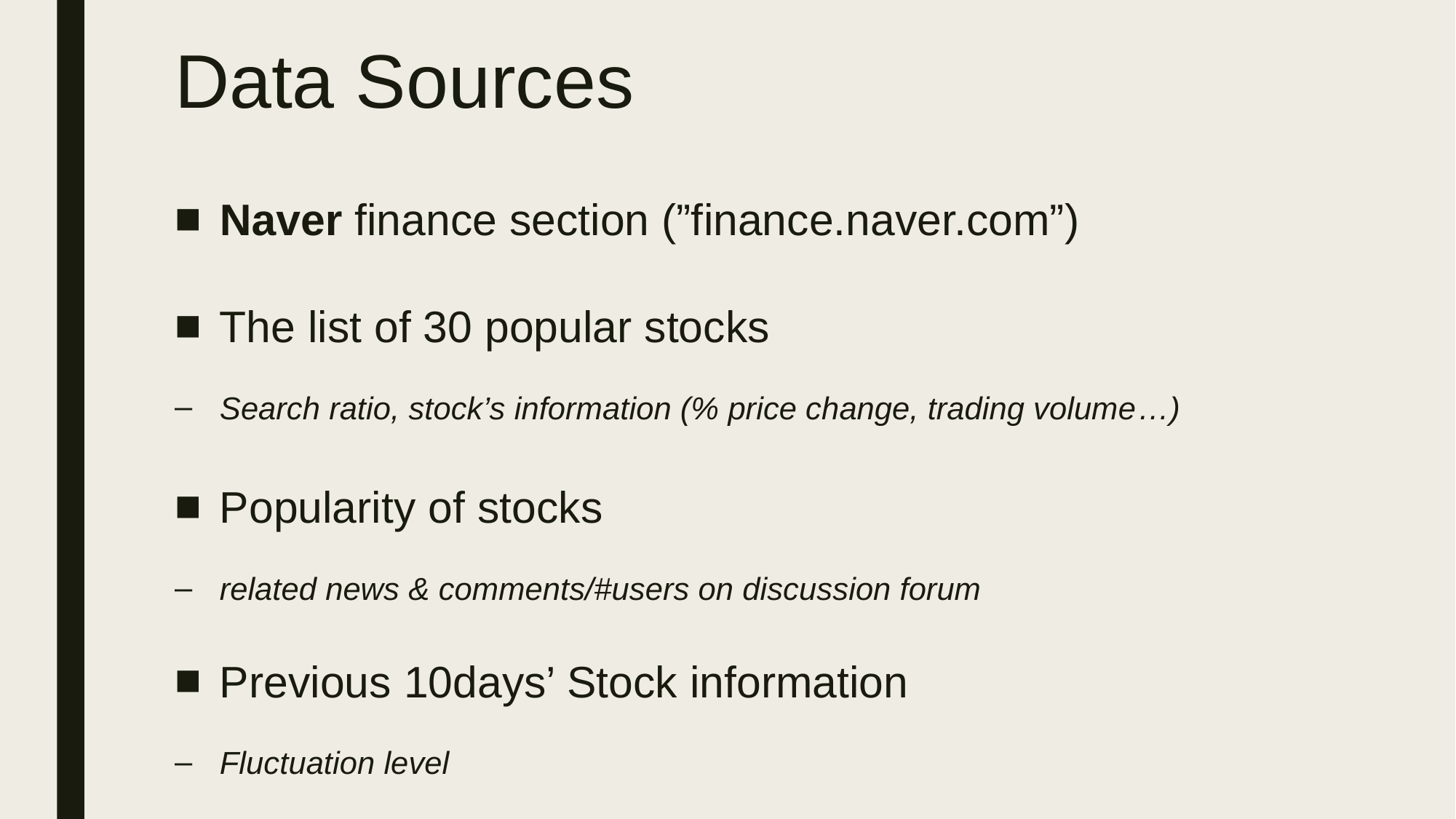

# Data Sources
Naver finance section (”finance.naver.com”)
The list of 30 popular stocks
Search ratio, stock’s information (% price change, trading volume…)
Popularity of stocks
related news & comments/#users on discussion forum
Previous 10days’ Stock information
Fluctuation level